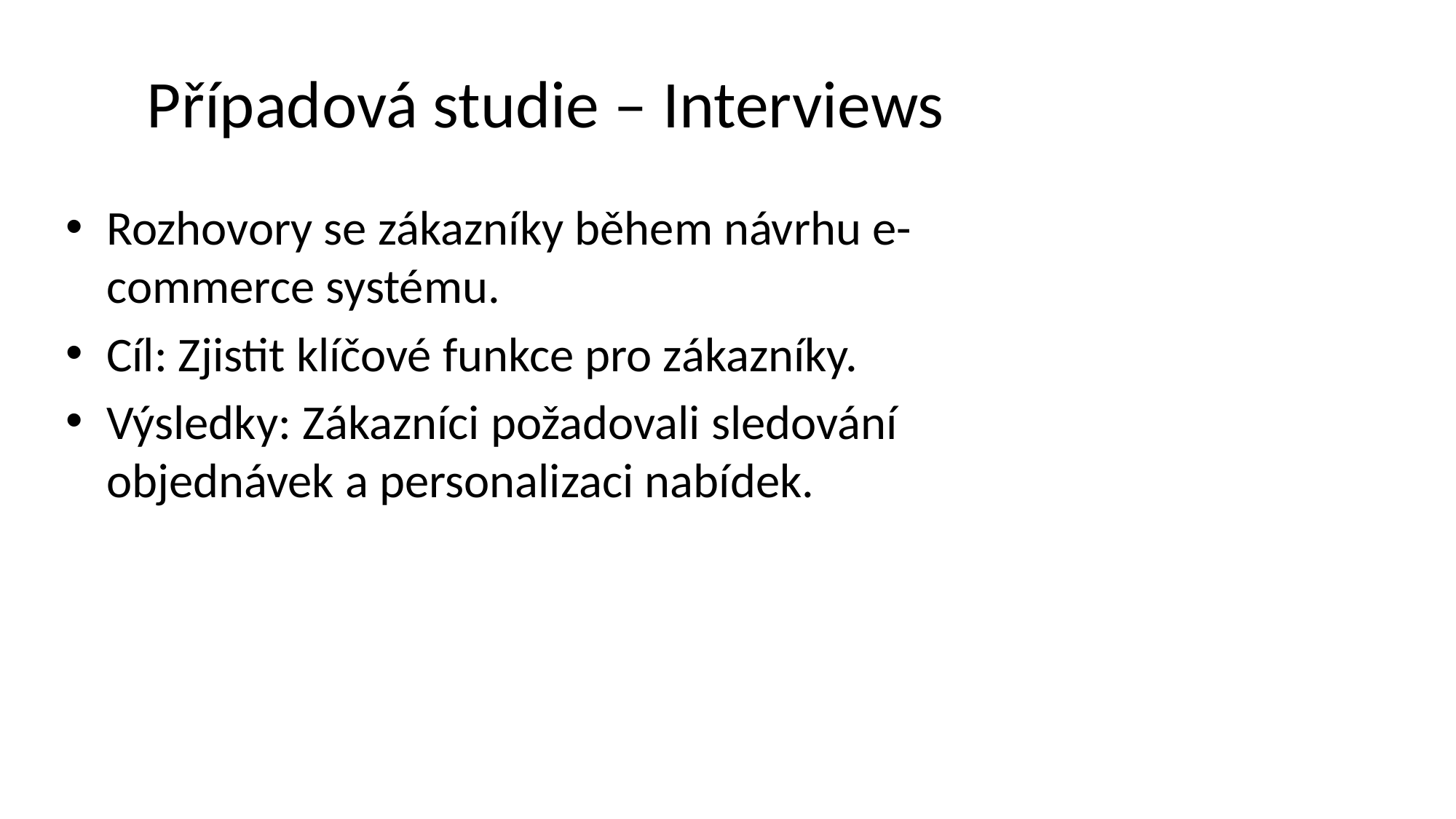

# Případová studie – Interviews
Rozhovory se zákazníky během návrhu e-commerce systému.
Cíl: Zjistit klíčové funkce pro zákazníky.
Výsledky: Zákazníci požadovali sledování objednávek a personalizaci nabídek.